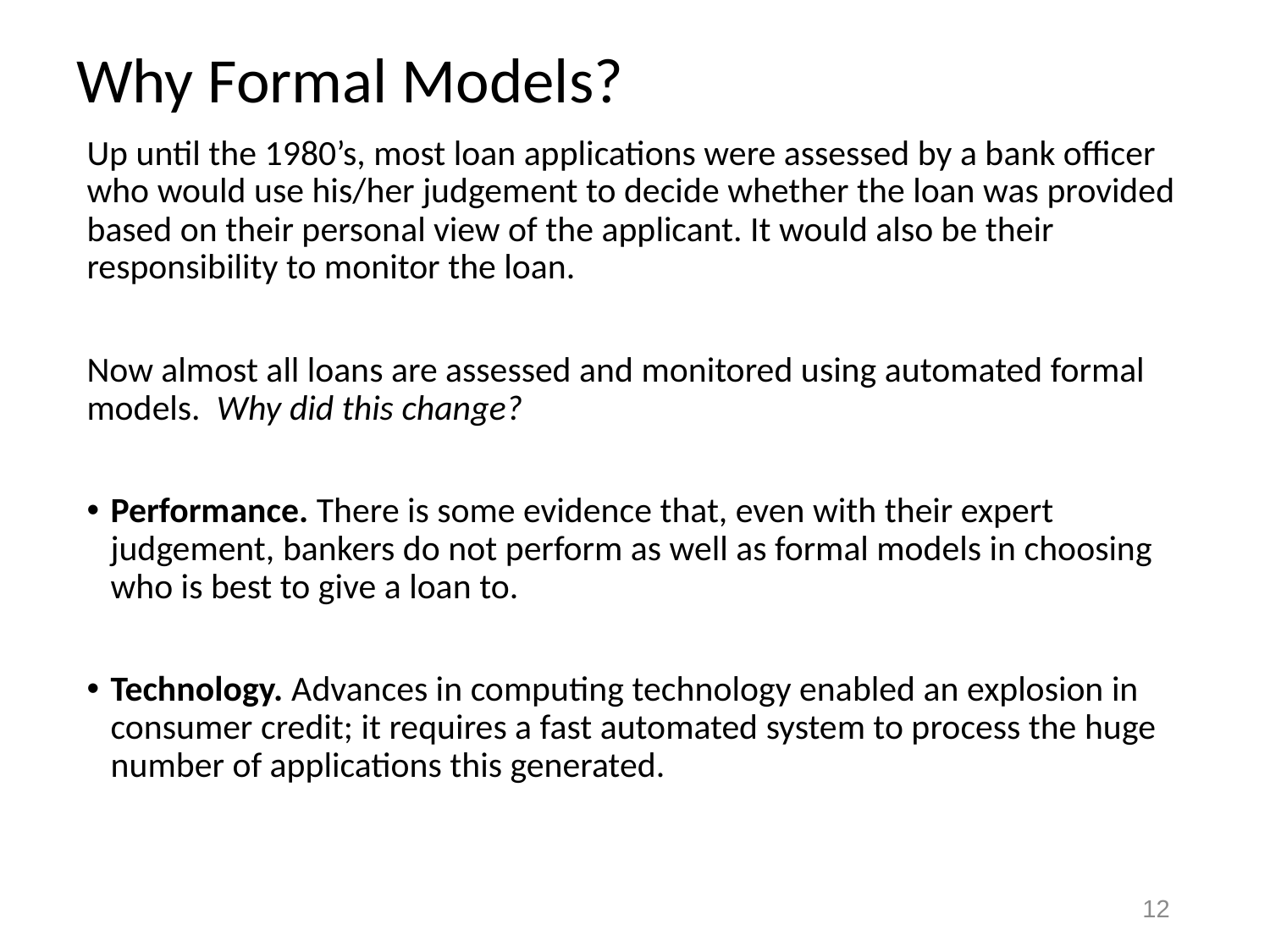

# Why Formal Models?
Up until the 1980’s, most loan applications were assessed by a bank officer who would use his/her judgement to decide whether the loan was provided based on their personal view of the applicant. It would also be their responsibility to monitor the loan.

Now almost all loans are assessed and monitored using automated formal models.  Why did this change?

Performance. There is some evidence that, even with their expert judgement, bankers do not perform as well as formal models in choosing who is best to give a loan to.

Technology. Advances in computing technology enabled an explosion in consumer credit; it requires a fast automated system to process the huge number of applications this generated.
12